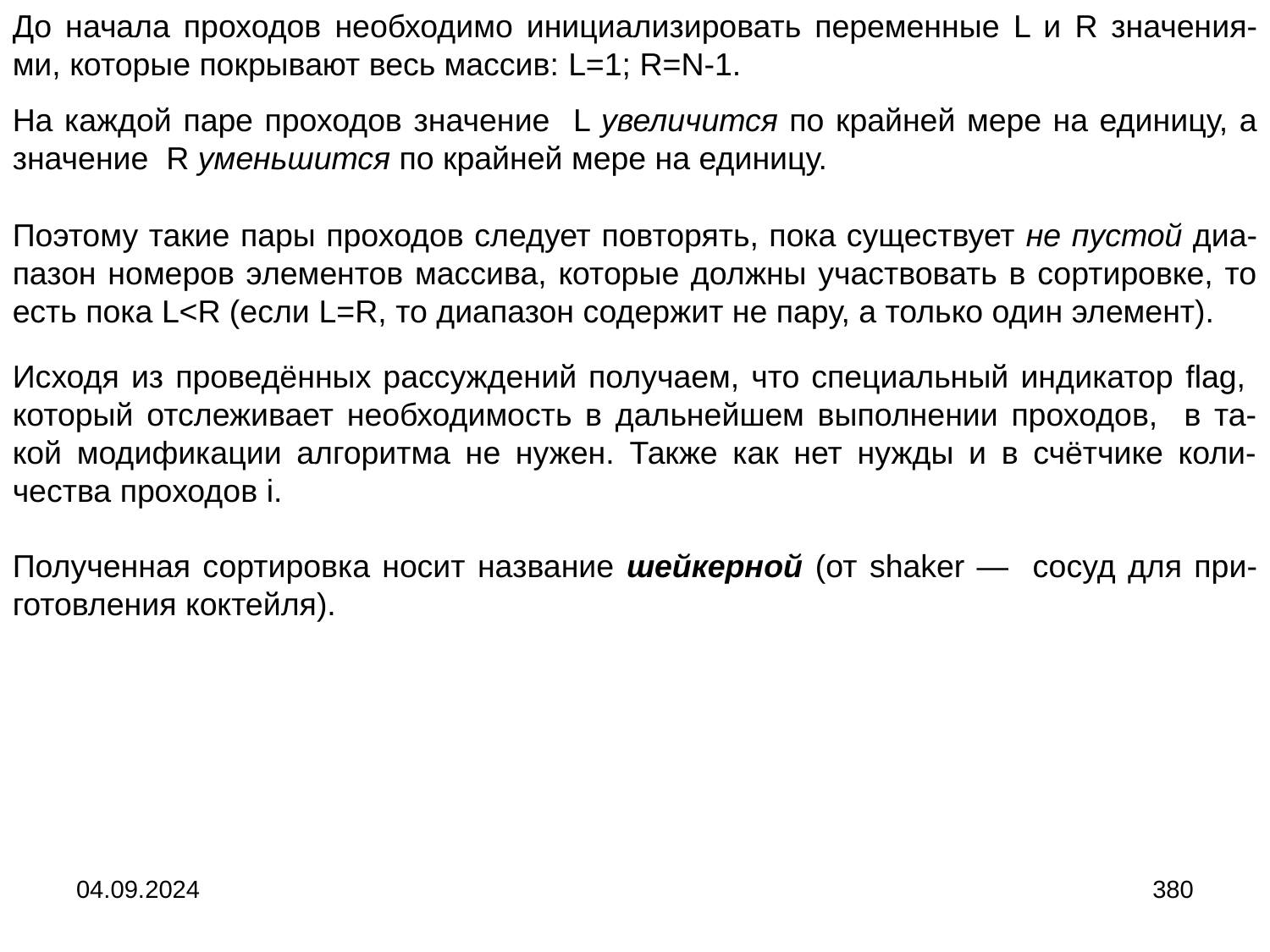

До начала проходов необходимо инициализировать переменные L и R значения-ми, которые покрывают весь массив: L=1; R=N-1.
На каждой паре проходов значение  L увеличится по крайней мере на единицу, а значение  R уменьшится по крайней мере на единицу.
Поэтому такие пары проходов следует повторять, пока существует не пустой диа-пазон номеров элементов массива, которые должны участвовать в сортировке, то есть пока L<R (если L=R, то диапазон содержит не пару, а только один элемент).
Исходя из проведённых рассуждений получаем, что специальный индикатор flag,  который отслеживает необходимость в дальнейшем выполнении проходов,  в та-кой модификации алгоритма не нужен. Также как нет нужды и в счётчике коли-чества проходов i.
Полученная сортировка носит название шейкерной (от shakеr ―  сосуд для при-готовления коктейля).
04.09.2024
380